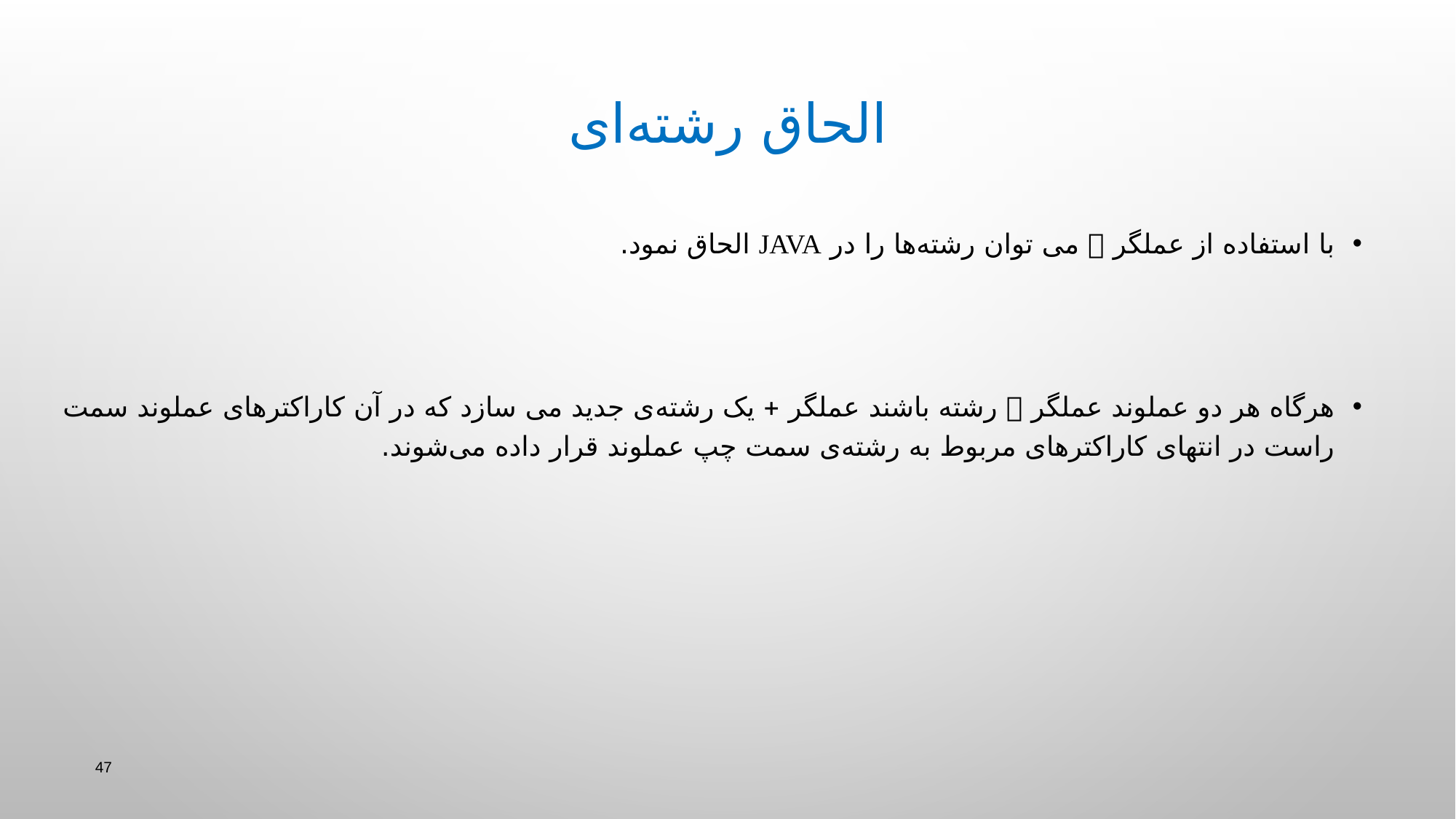

الحاق رشته‌ای

با استفاده از عملگر + می توان رشته‌ها را در Java الحاق نمود.

هرگاه هر دو عملوند عملگر + رشته باشند عملگر + یک رشته‌ی جدید می سازد که در آن کاراکترهای عملوند سمت راست در انتهای کاراکترهای مربوط به رشته‌ی سمت چپ عملوند قرار داده می‌شوند.

47